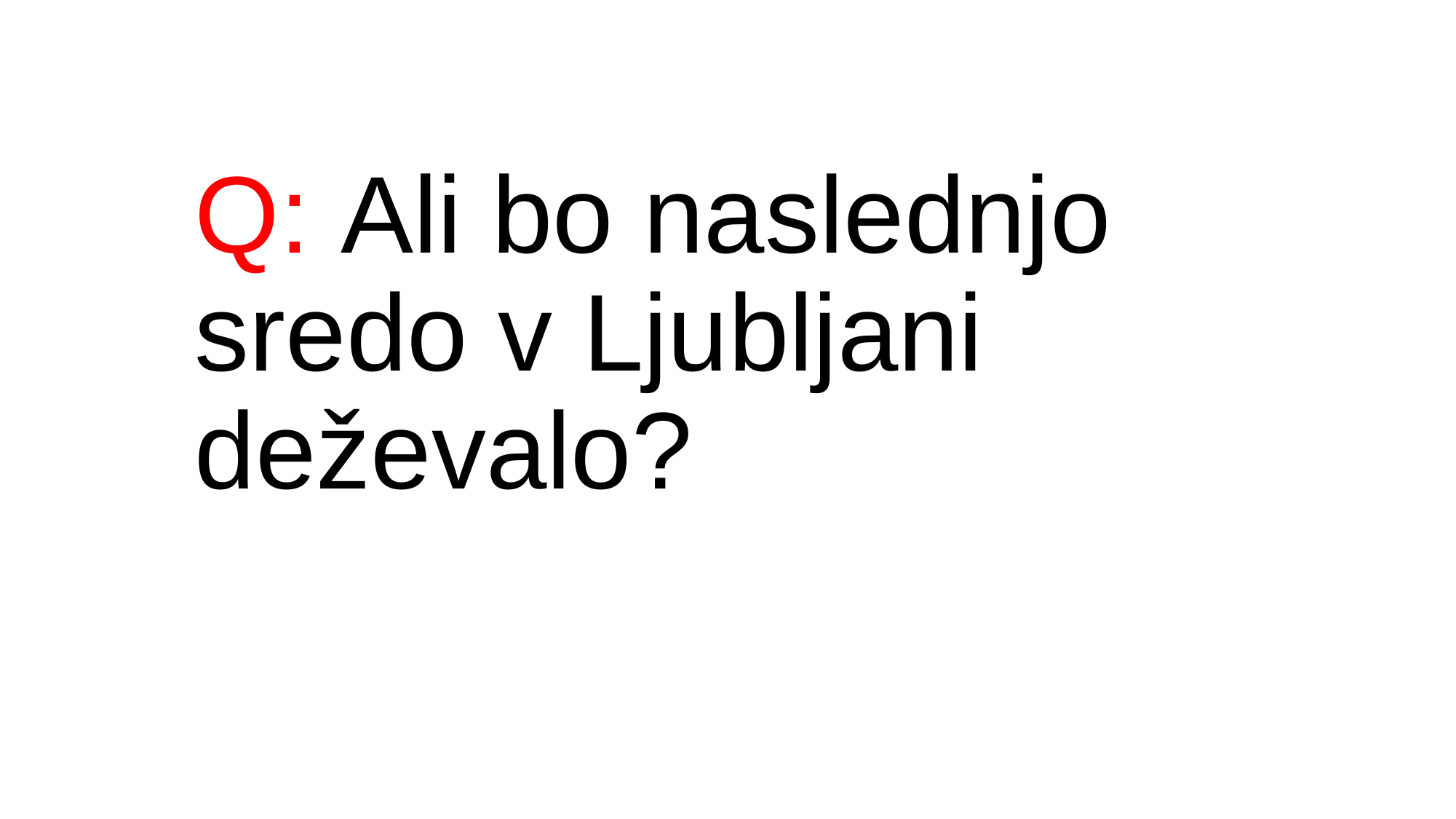

# Q: Ali bo naslednjo sredo v Ljubljani deževalo?